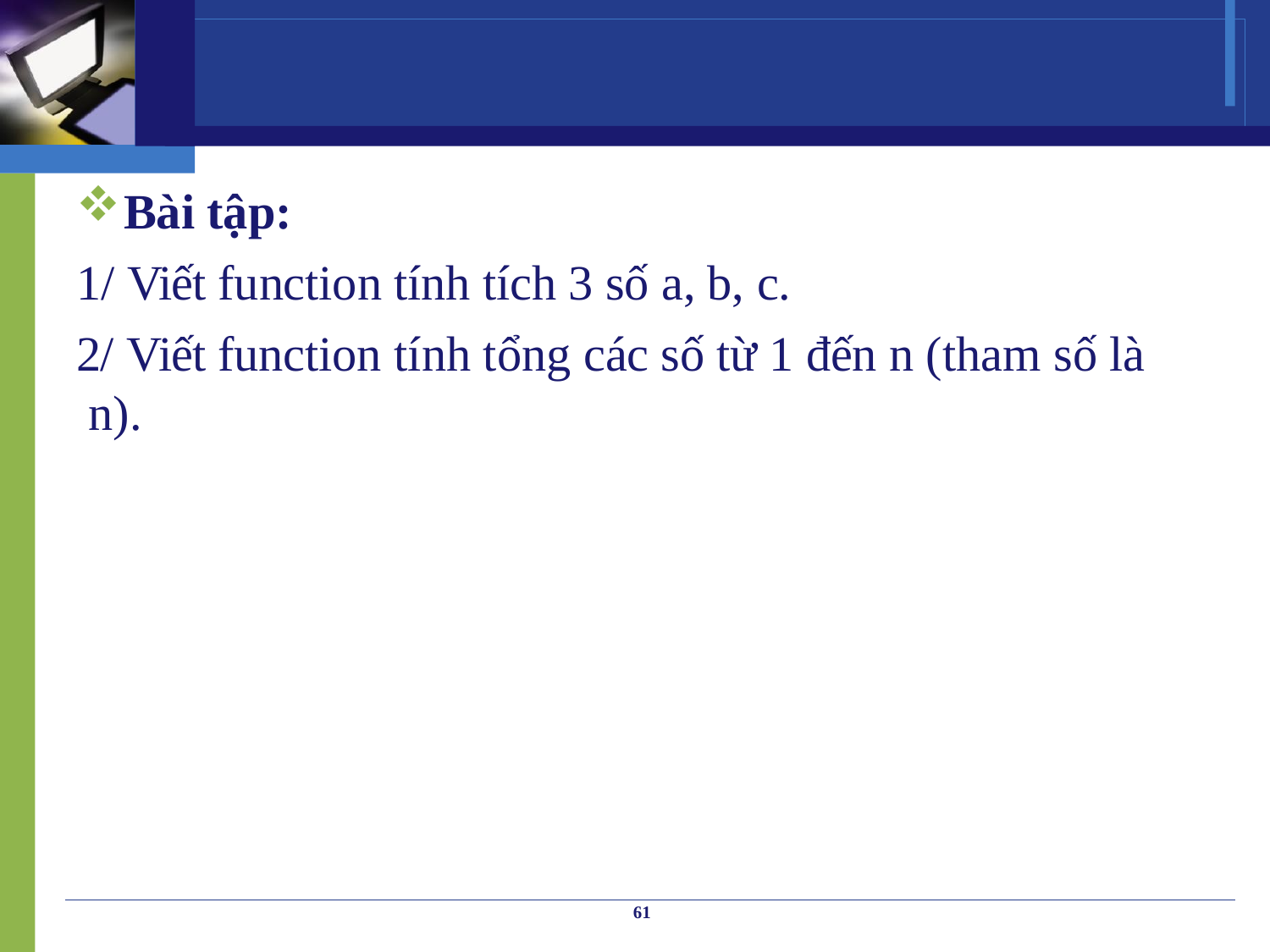

Bài tập:
1/ Viết function tính tích 3 số a, b, c.
2/ Viết function tính tổng các số từ 1 đến n (tham số là  n).
61